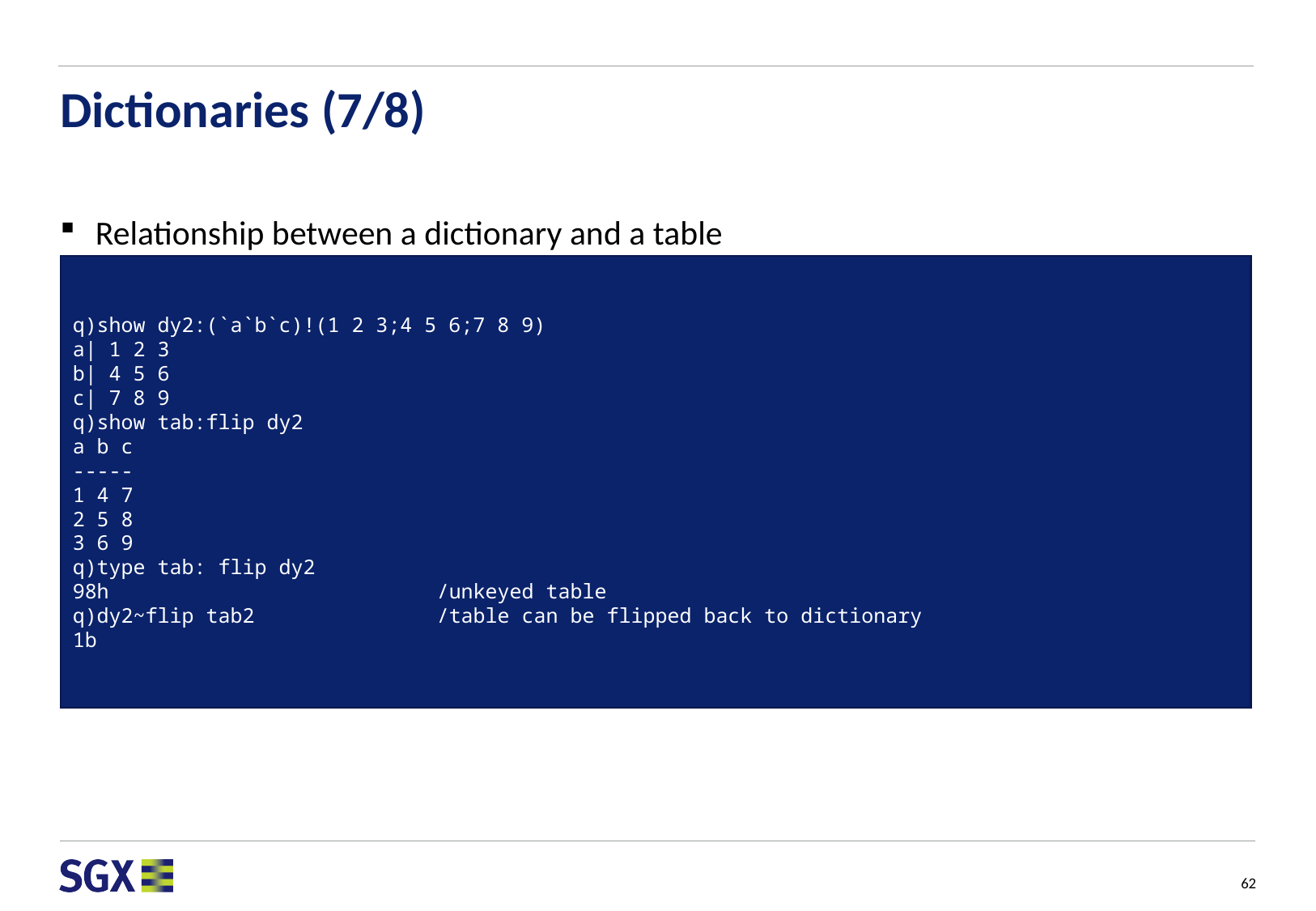

# Dictionaries (7/8)
Relationship between a dictionary and a table
q)show dy2:(`a`b`c)!(1 2 3;4 5 6;7 8 9)
a| 1 2 3
b| 4 5 6
c| 7 8 9
q)show tab:flip dy2
a b c
-----
1 4 7
2 5 8
3 6 9
q)type tab: flip dy2
98h 			/unkeyed table
q)dy2~flip tab2 		/table can be flipped back to dictionary
1b
62